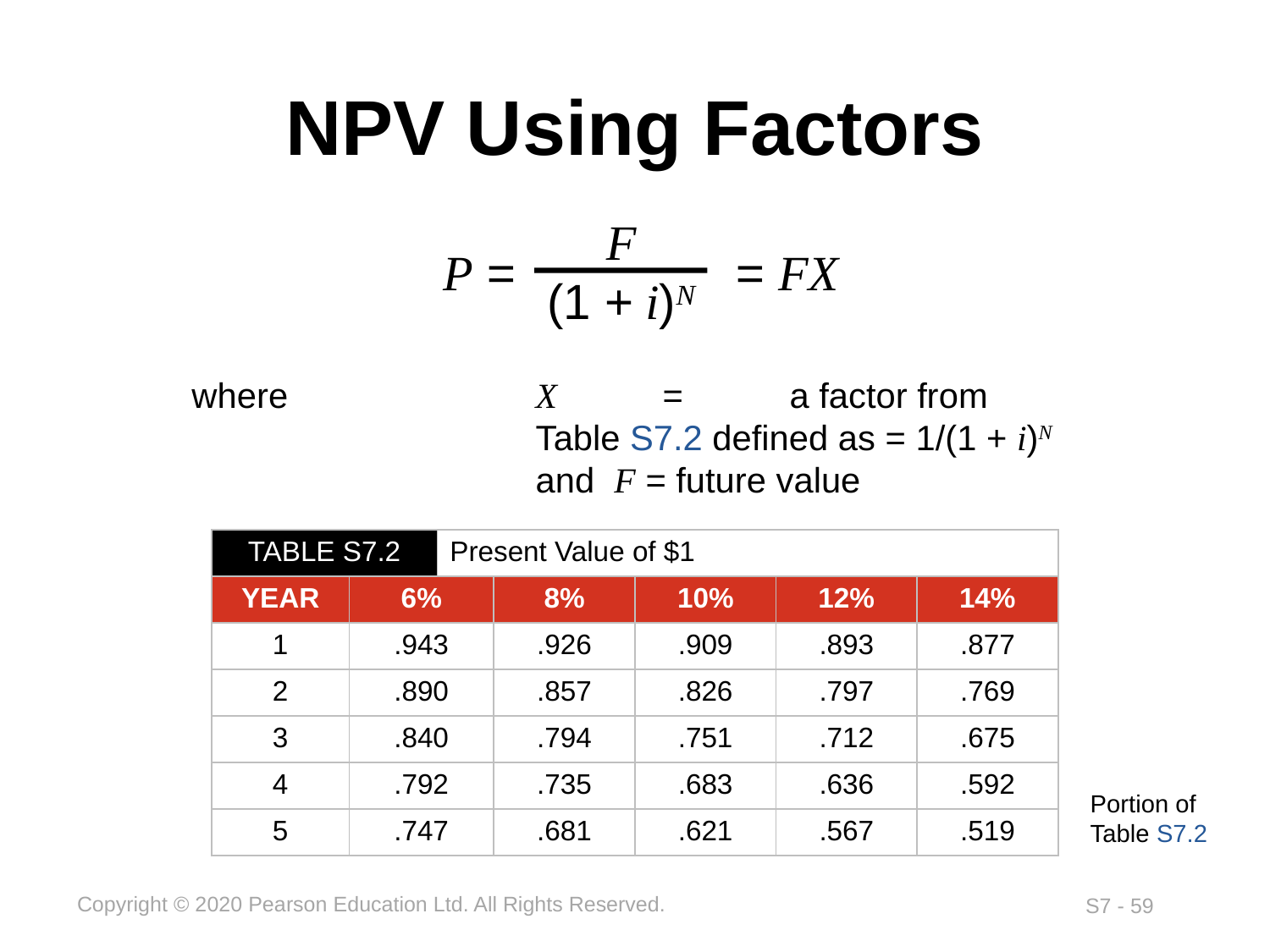

# NPV Using Factors
F
(1 + i)N

P =                = FX
where	X	=	a factor from Table S7.2 defined as = 1/(1 + i)N  and  F = future value
| TABLE S7.2 |  | Present Value of $1 |  |  |  |  |
| --- | --- | --- | --- | --- | --- | --- |
| YEAR | 6% |  | 8% | 10% | 12% | 14% |
| 1 | .943 |  | .926 | .909 | .893 | .877 |
| 2 | .890 |  | .857 | .826 | .797 | .769 |
| 3 | .840 |  | .794 | .751 | .712 | .675 |
| 4 | .792 |  | .735 | .683 | .636 | .592 |
| 5 | .747 |  | .681 | .621 | .567 | .519 |
Portion of Table S7.2